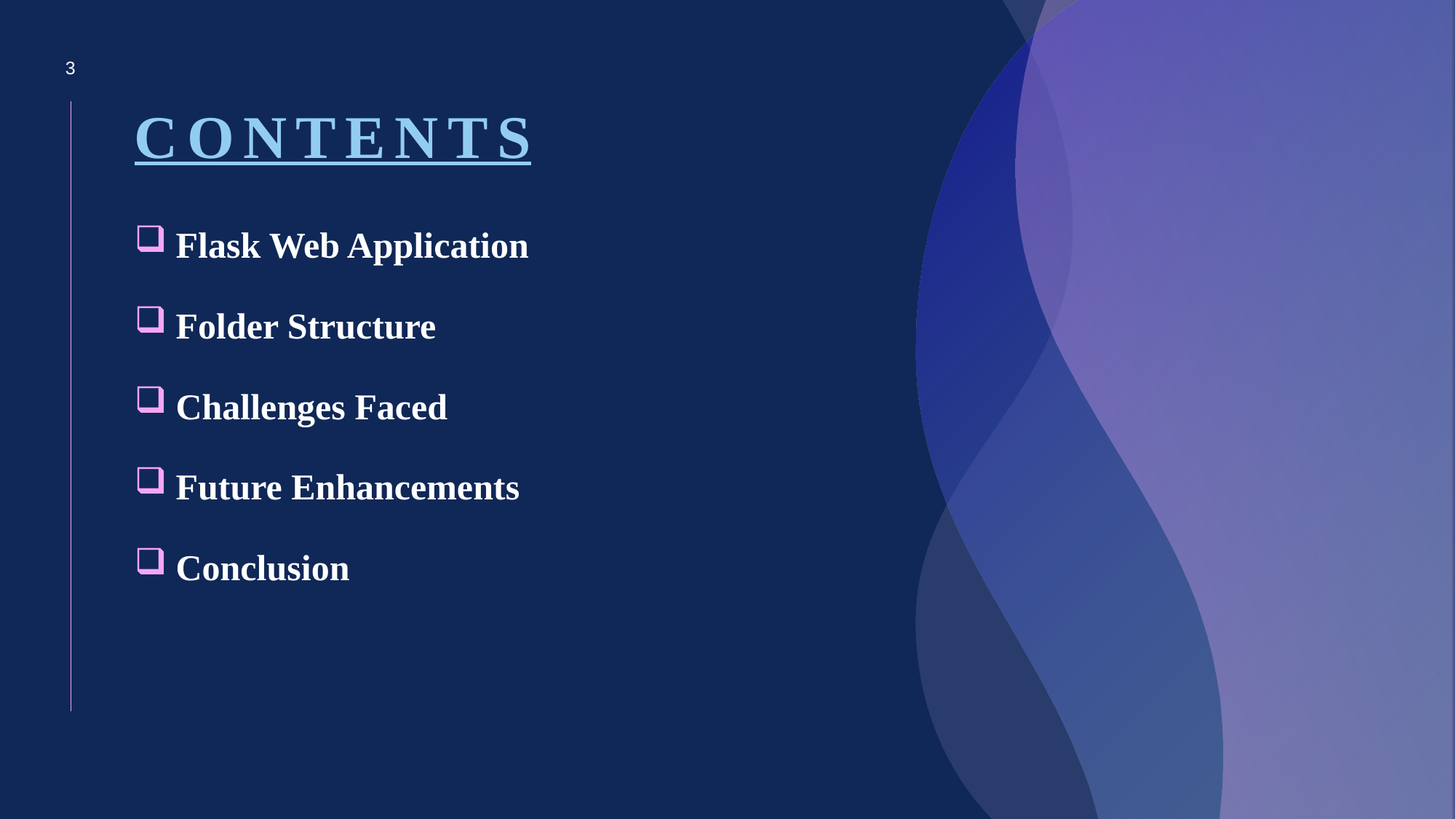

3
# CONTENTS
Flask Web Application
Folder Structure
Challenges Faced
Future Enhancements
Conclusion